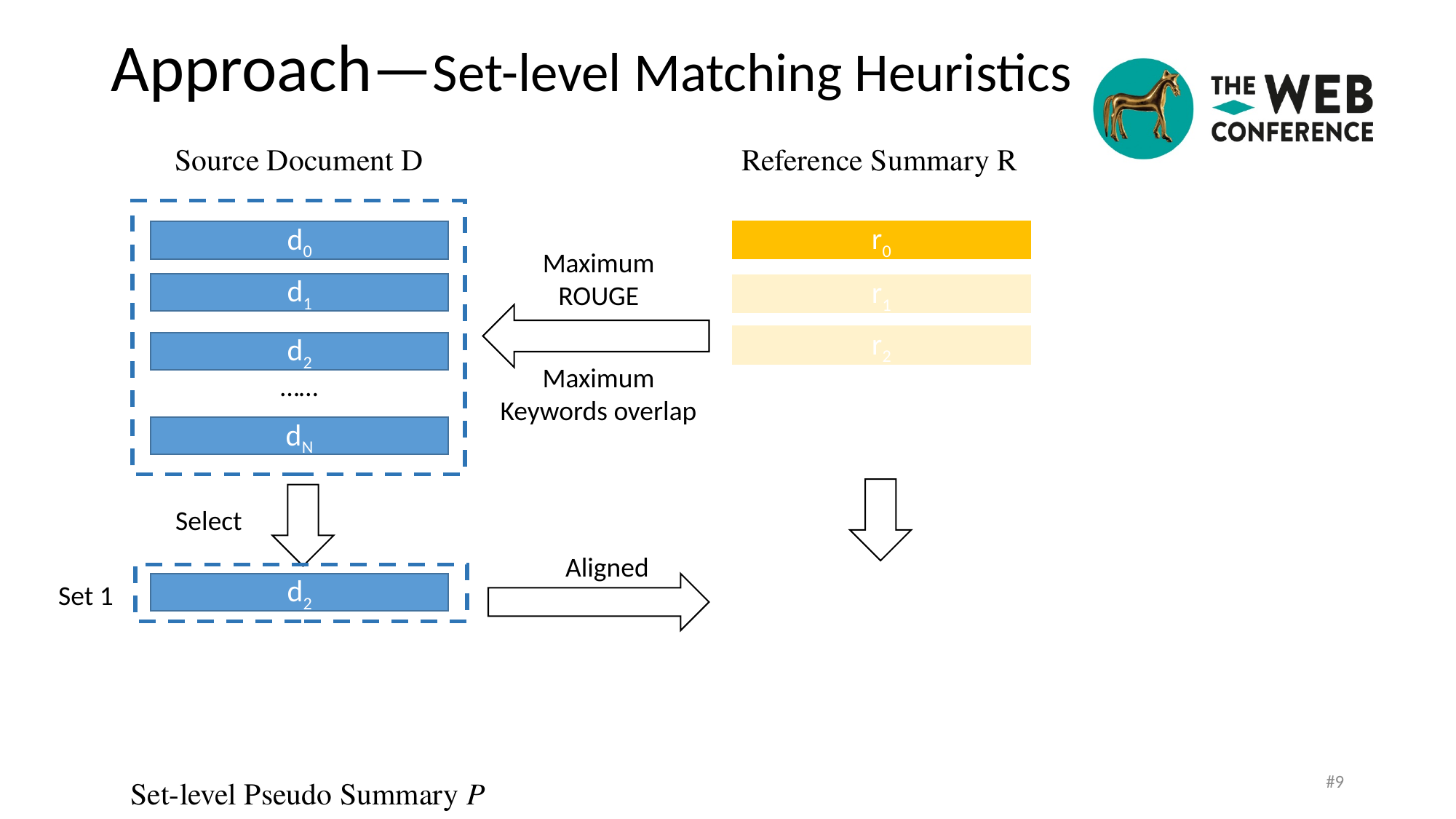

# Approach—Set-level Matching Heuristics
Source Document D
Reference Summary R

d0
d1
d2
……
dN
r0
Maximum
ROUGE
r1

r2
Maximum
Keywords overlap

Select
Aligned

Set 1
d2

#9
Set-level Pseudo Summary P